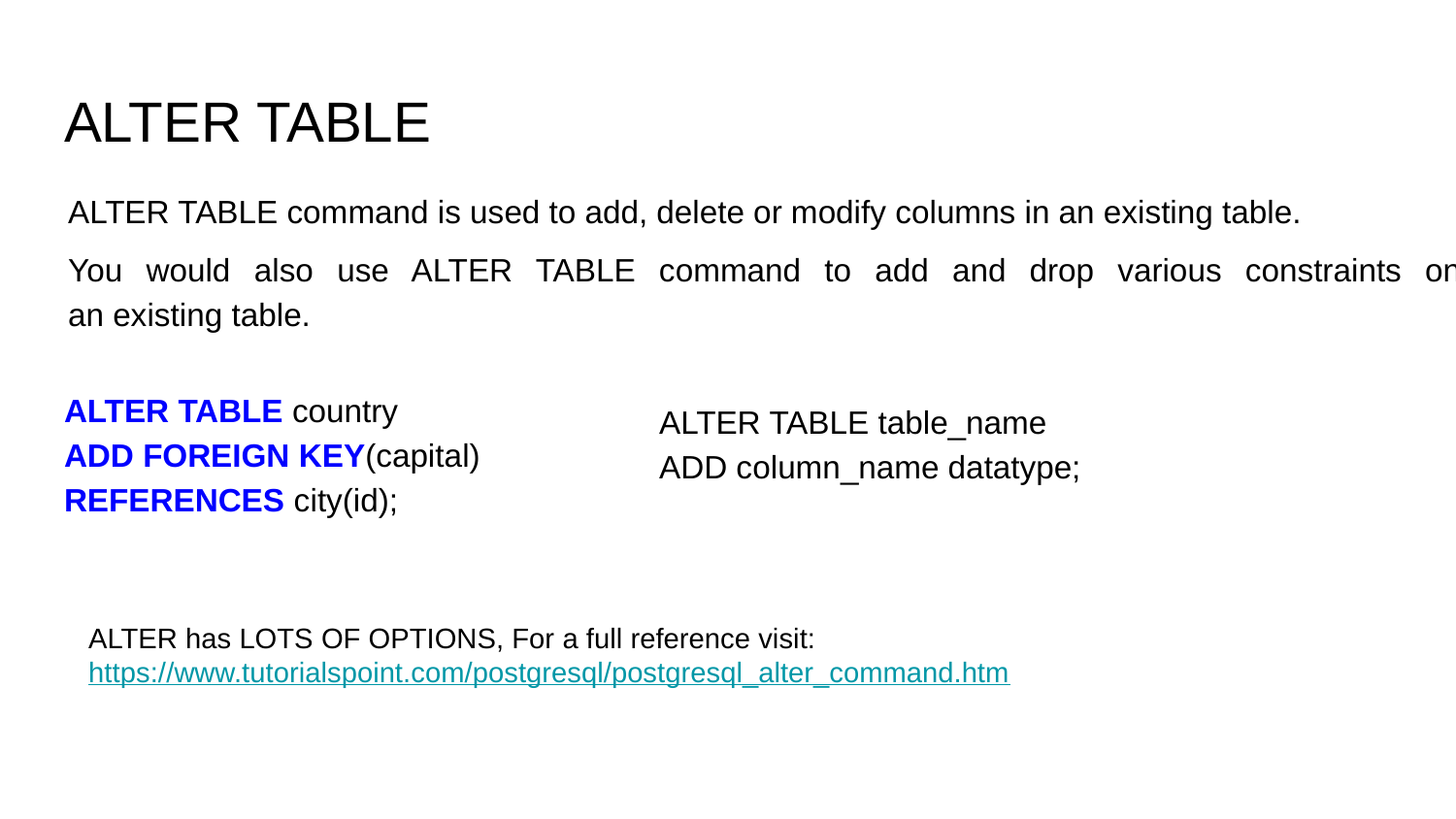

# ALTER TABLE
ALTER TABLE command is used to add, delete or modify columns in an existing table.
You would also use ALTER TABLE command to add and drop various constraints on
an existing table.
ALTER TABLE country
ADD FOREIGN KEY(capital)
REFERENCES city(id);
ALTER TABLE table_name ADD column_name datatype;
ALTER has LOTS OF OPTIONS, For a full reference visit: https://www.tutorialspoint.com/postgresql/postgresql_alter_command.htm